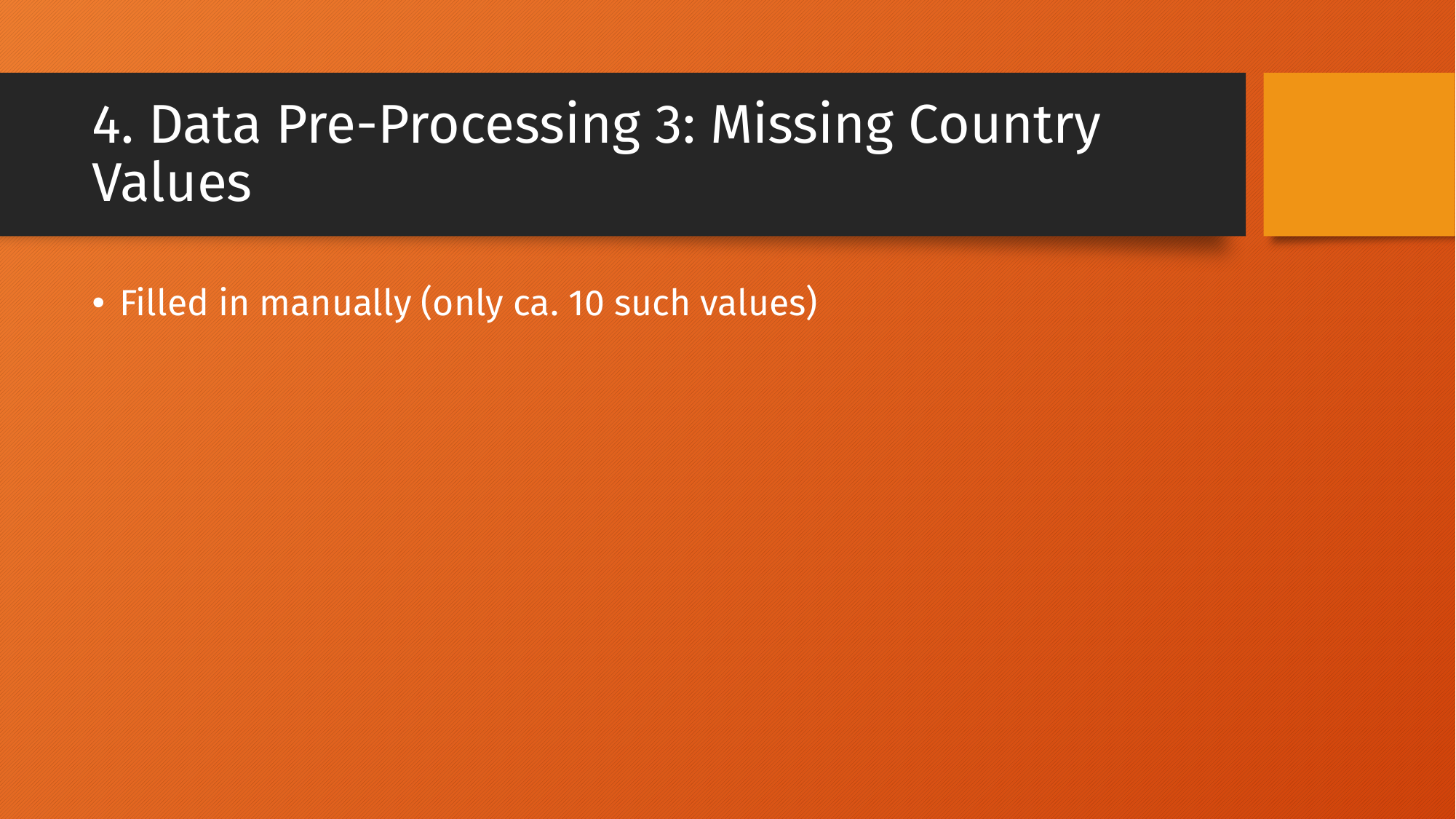

# 4. Data Pre-Processing 3: Missing Country Values
Filled in manually (only ca. 10 such values)